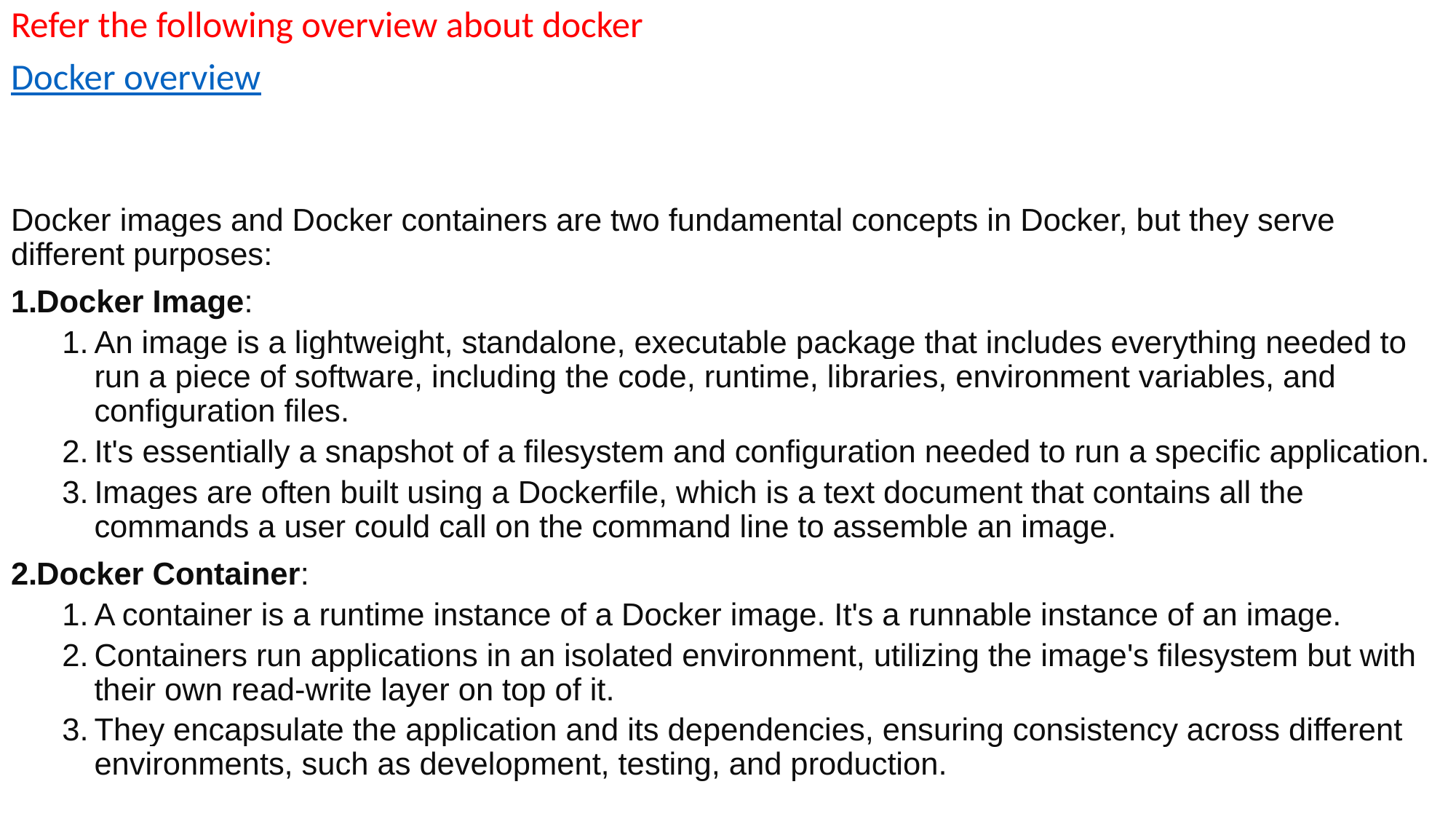

Refer the following overview about docker
Docker overview

Docker images and Docker containers are two fundamental concepts in Docker, but they serve different purposes:
Docker Image:
An image is a lightweight, standalone, executable package that includes everything needed to run a piece of software, including the code, runtime, libraries, environment variables, and configuration files.
It's essentially a snapshot of a filesystem and configuration needed to run a specific application.
Images are often built using a Dockerfile, which is a text document that contains all the commands a user could call on the command line to assemble an image.
Docker Container:
A container is a runtime instance of a Docker image. It's a runnable instance of an image.
Containers run applications in an isolated environment, utilizing the image's filesystem but with their own read-write layer on top of it.
They encapsulate the application and its dependencies, ensuring consistency across different environments, such as development, testing, and production.